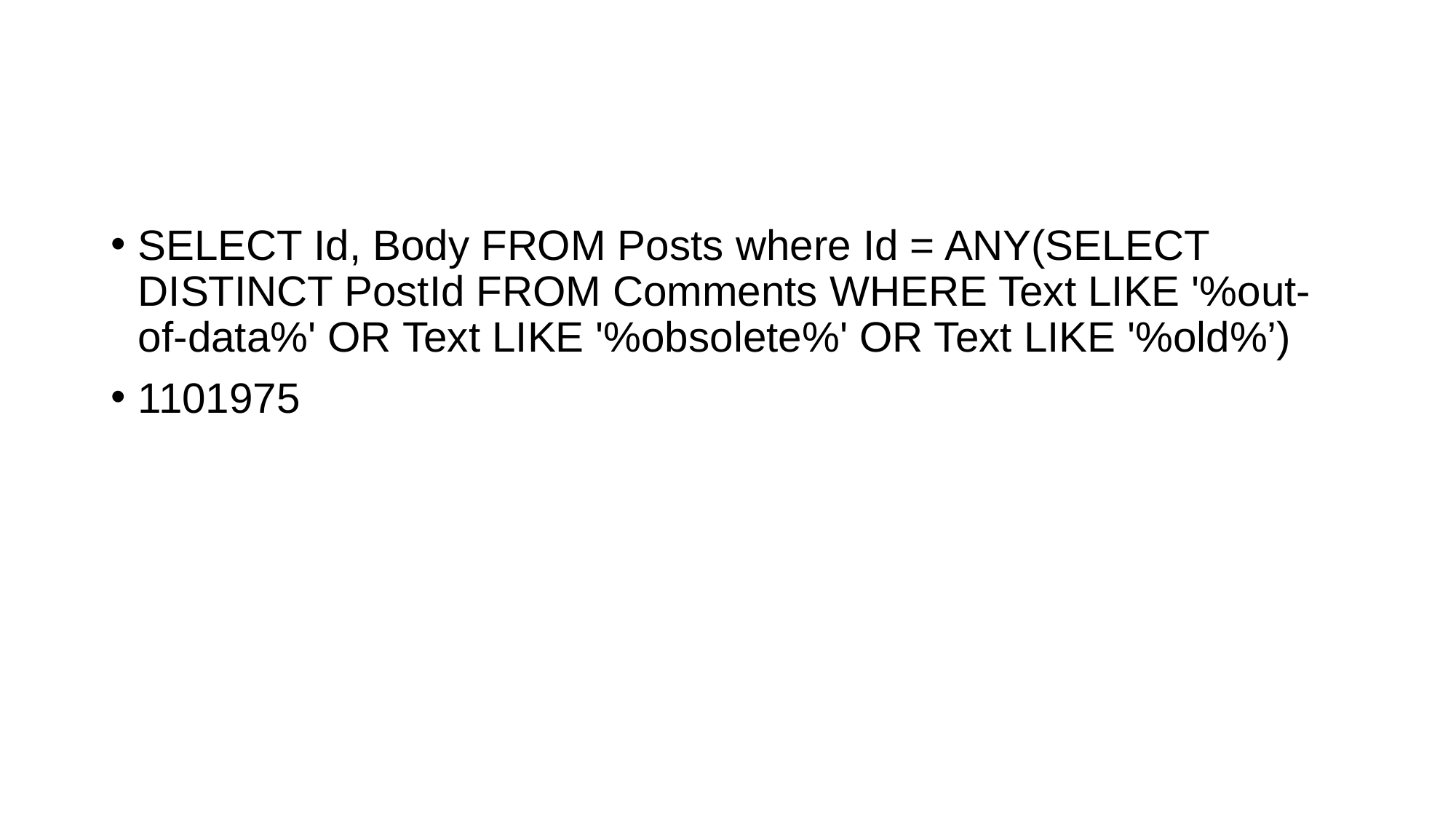

#
SELECT Id, Body FROM Posts where Id = ANY(SELECT DISTINCT PostId FROM Comments WHERE Text LIKE '%out-of-data%' OR Text LIKE '%obsolete%' OR Text LIKE '%old%’)
1101975